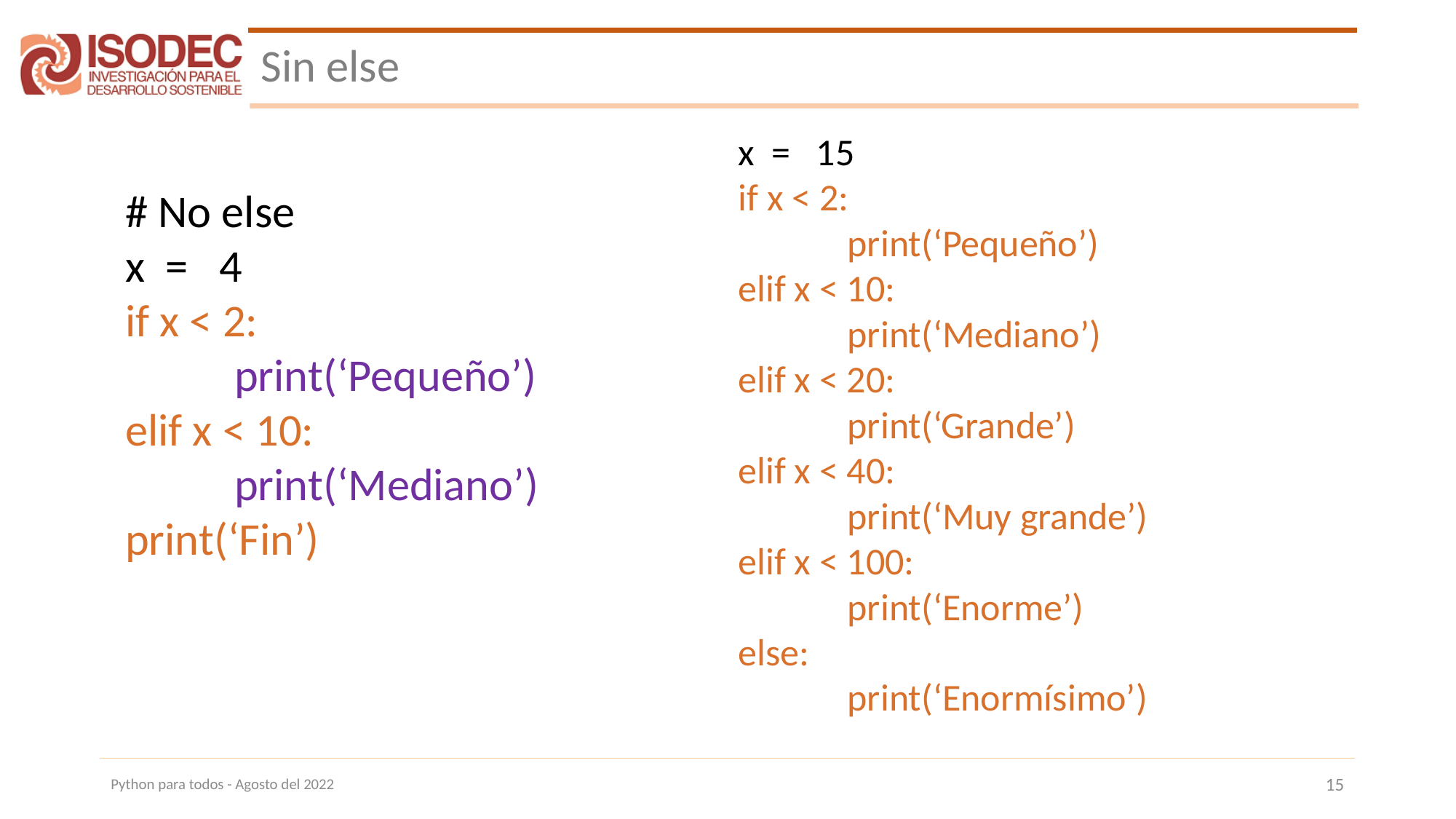

# Sin else
x  =   15
if x < 2:
	print(‘Pequeño’)
elif x < 10:
	print(‘Mediano’)
elif x < 20:
	print(‘Grande’)
elif x < 40:
	print(‘Muy grande’)
elif x < 100:
	print(‘Enorme’)
else:
	print(‘Enormísimo’)
# No else
x  =   4
if x < 2:
	print(‘Pequeño’)
elif x < 10:
	print(‘Mediano’)
print(‘Fin’)
Python para todos - Agosto del 2022
15